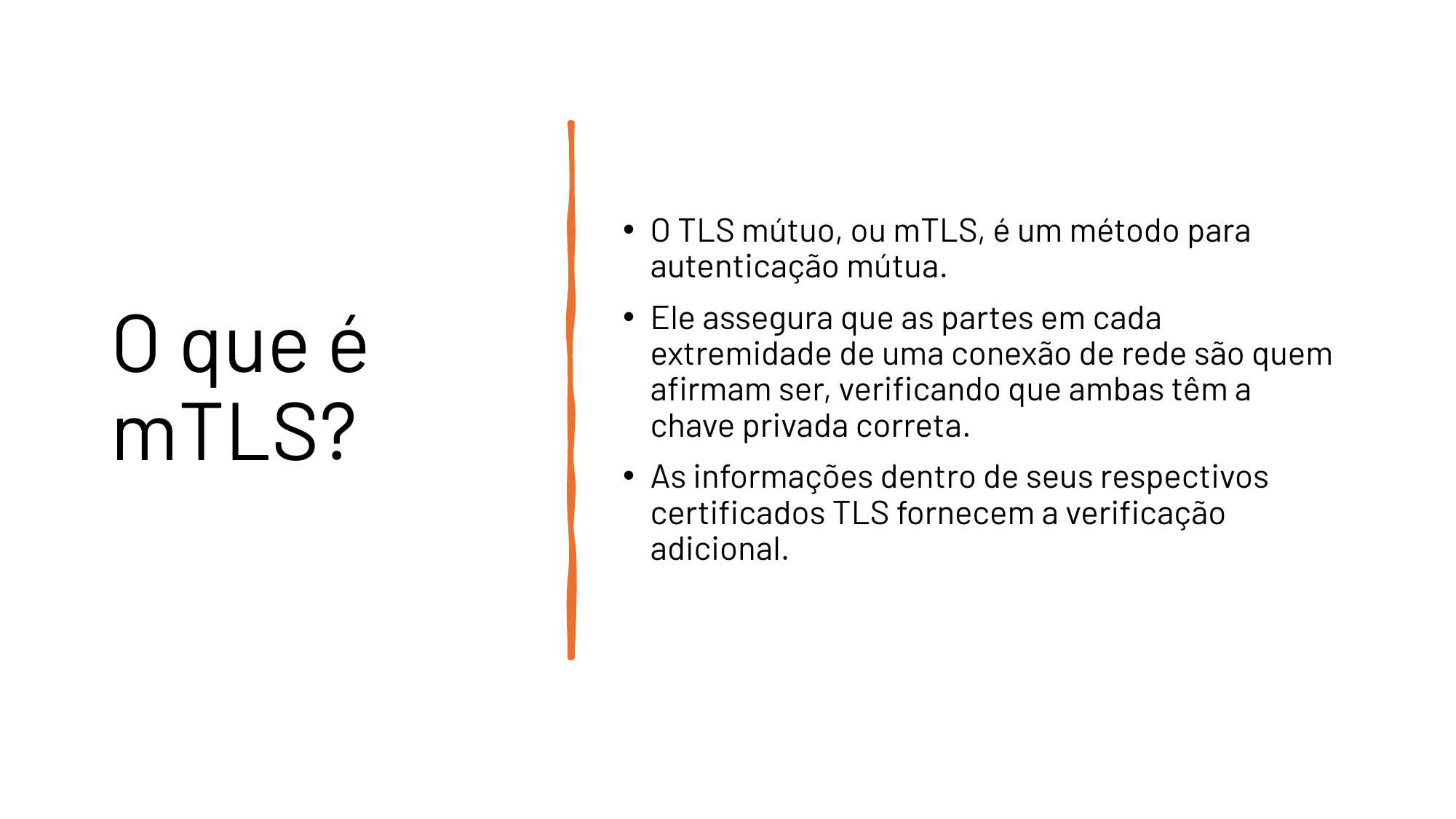

# O que é mTLS?
O TLS mútuo, ou mTLS, é um método para autenticação mútua.
Ele assegura que as partes em cada extremidade de uma conexão de rede são quem afirmam ser, verificando que ambas têm a chave privada correta.
As informações dentro de seus respectivos certificados TLS fornecem a verificação adicional.